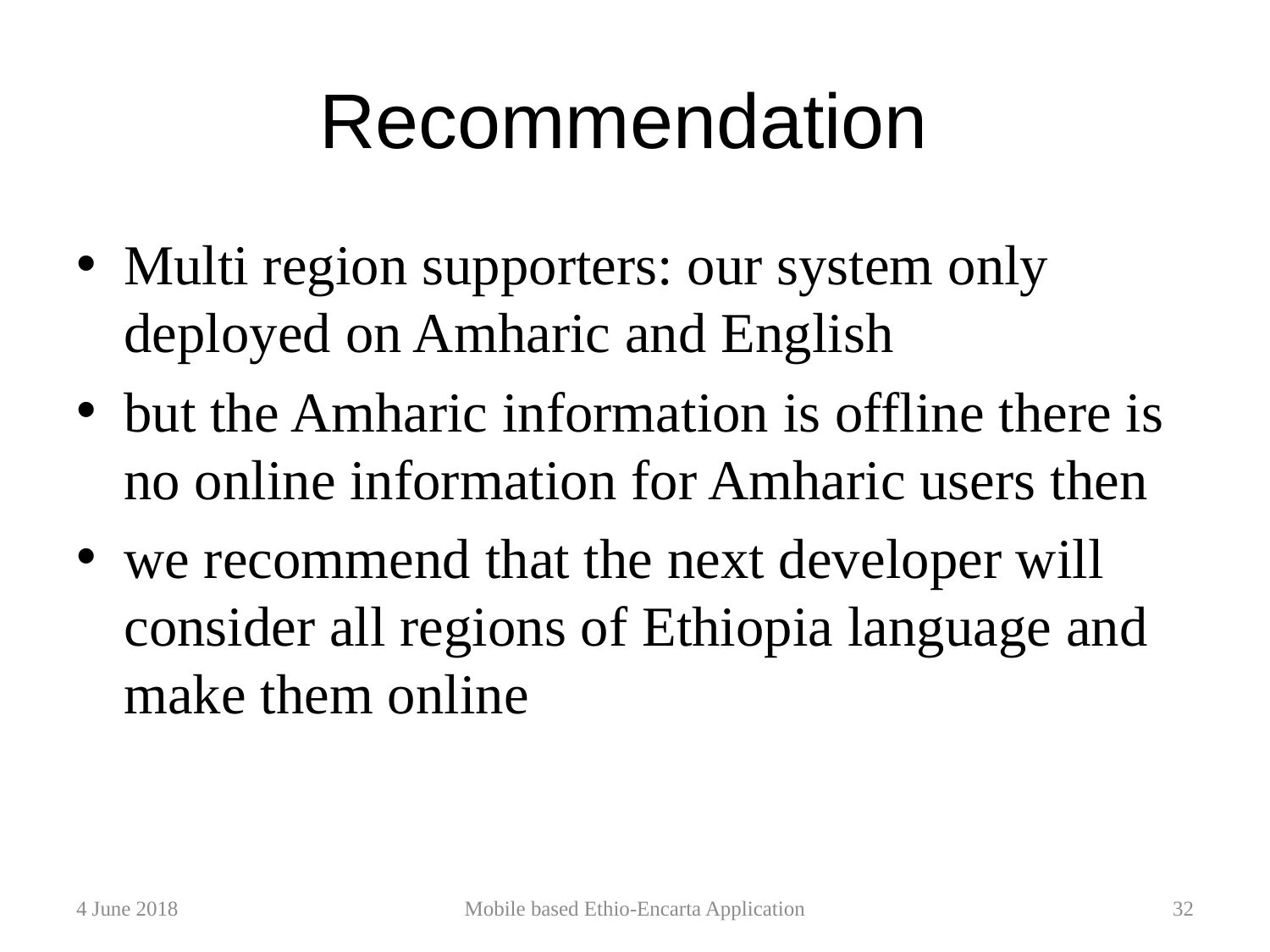

# Recommendation
Multi region supporters: our system only deployed on Amharic and English
but the Amharic information is offline there is no online information for Amharic users then
we recommend that the next developer will consider all regions of Ethiopia language and make them online
4 June 2018
Mobile based Ethio-Encarta Application
32